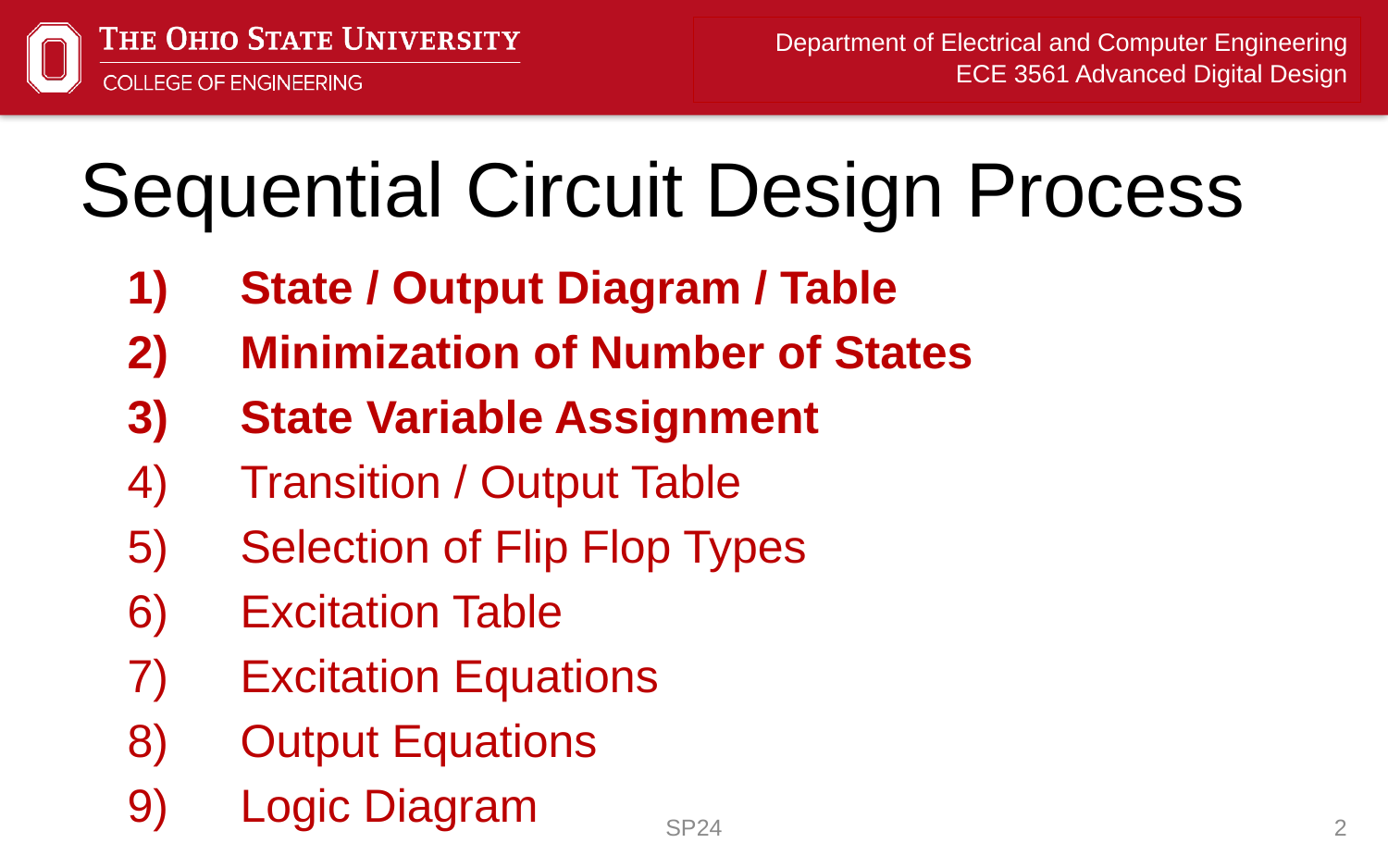

# Sequential Circuit Design Process
State / Output Diagram / Table
Minimization of Number of States
State Variable Assignment
Transition / Output Table
Selection of Flip Flop Types
Excitation Table
Excitation Equations
Output Equations
Logic Diagram

SP24
2